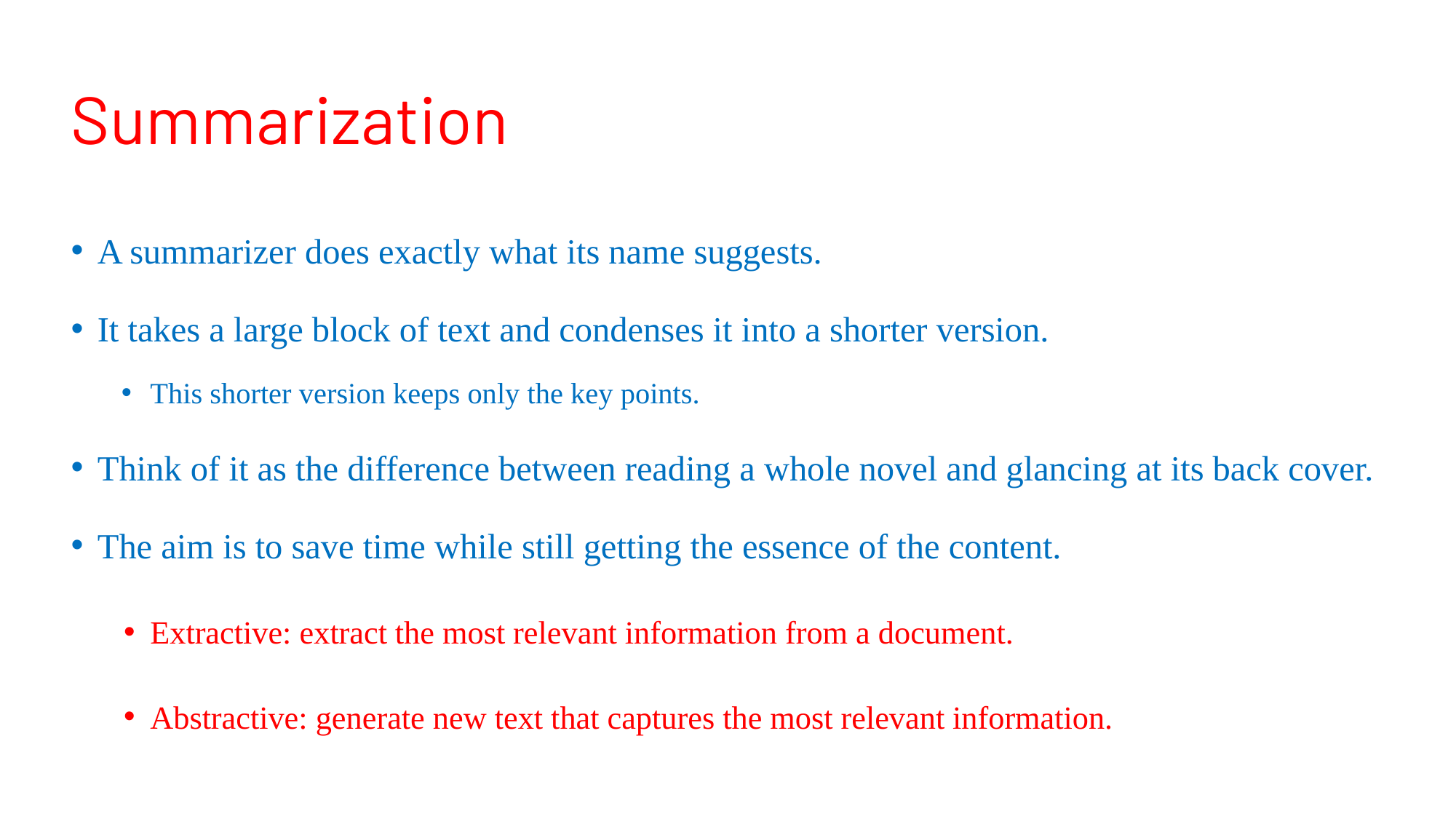

# Summarization
A summarizer does exactly what its name suggests.
It takes a large block of text and condenses it into a shorter version.
This shorter version keeps only the key points.
Think of it as the difference between reading a whole novel and glancing at its back cover.
The aim is to save time while still getting the essence of the content.
Extractive: extract the most relevant information from a document.
Abstractive: generate new text that captures the most relevant information.